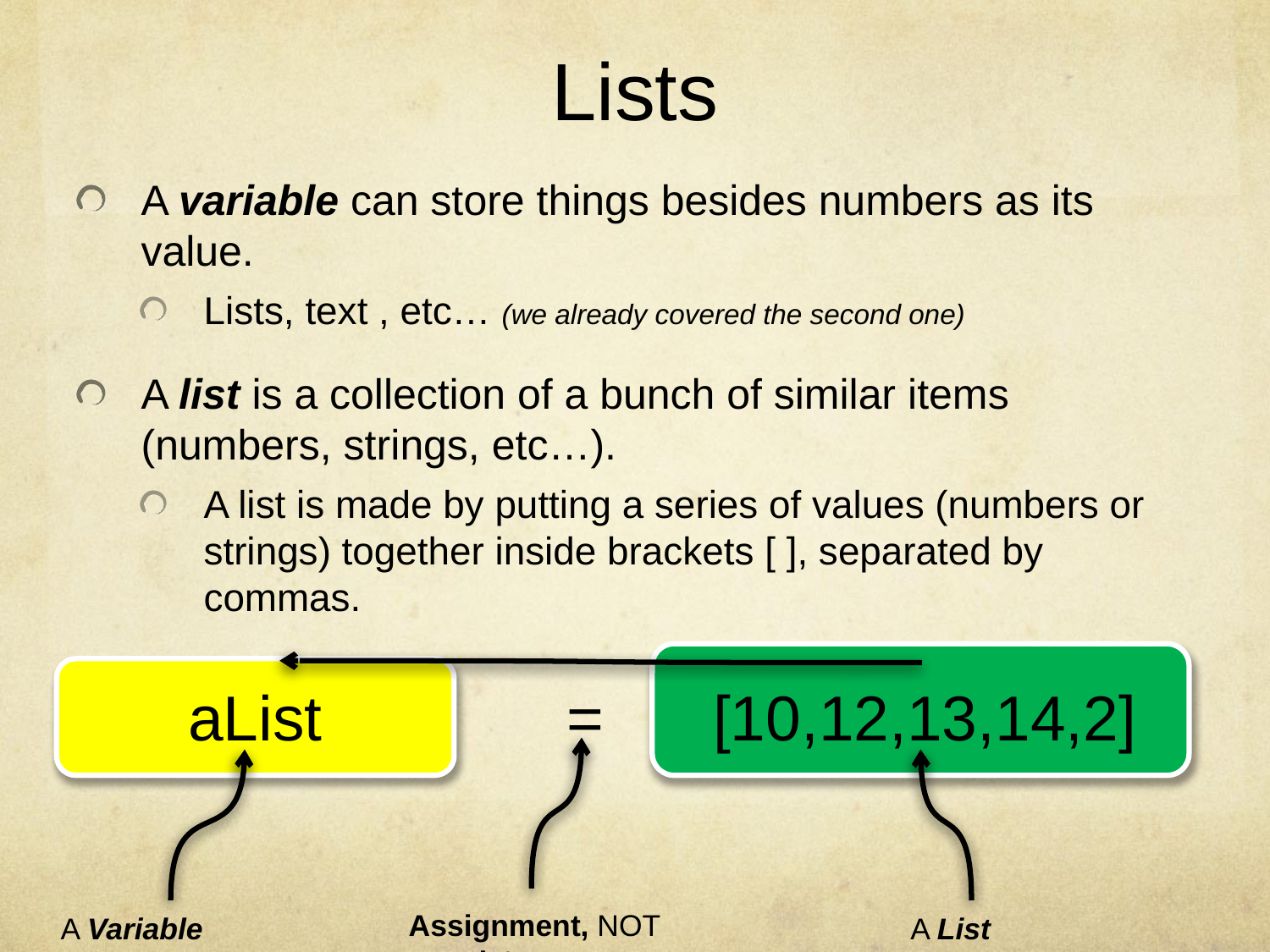

# Lists
A variable can store things besides numbers as its value.
Lists, text , etc… (we already covered the second one)
A list is a collection of a bunch of similar items (numbers, strings, etc…).
A list is made by putting a series of values (numbers or strings) together inside brackets [ ], separated by commas.

=
aList
[10,12,13,14,2]
Assignment, NOT equals!
A Variable
A List